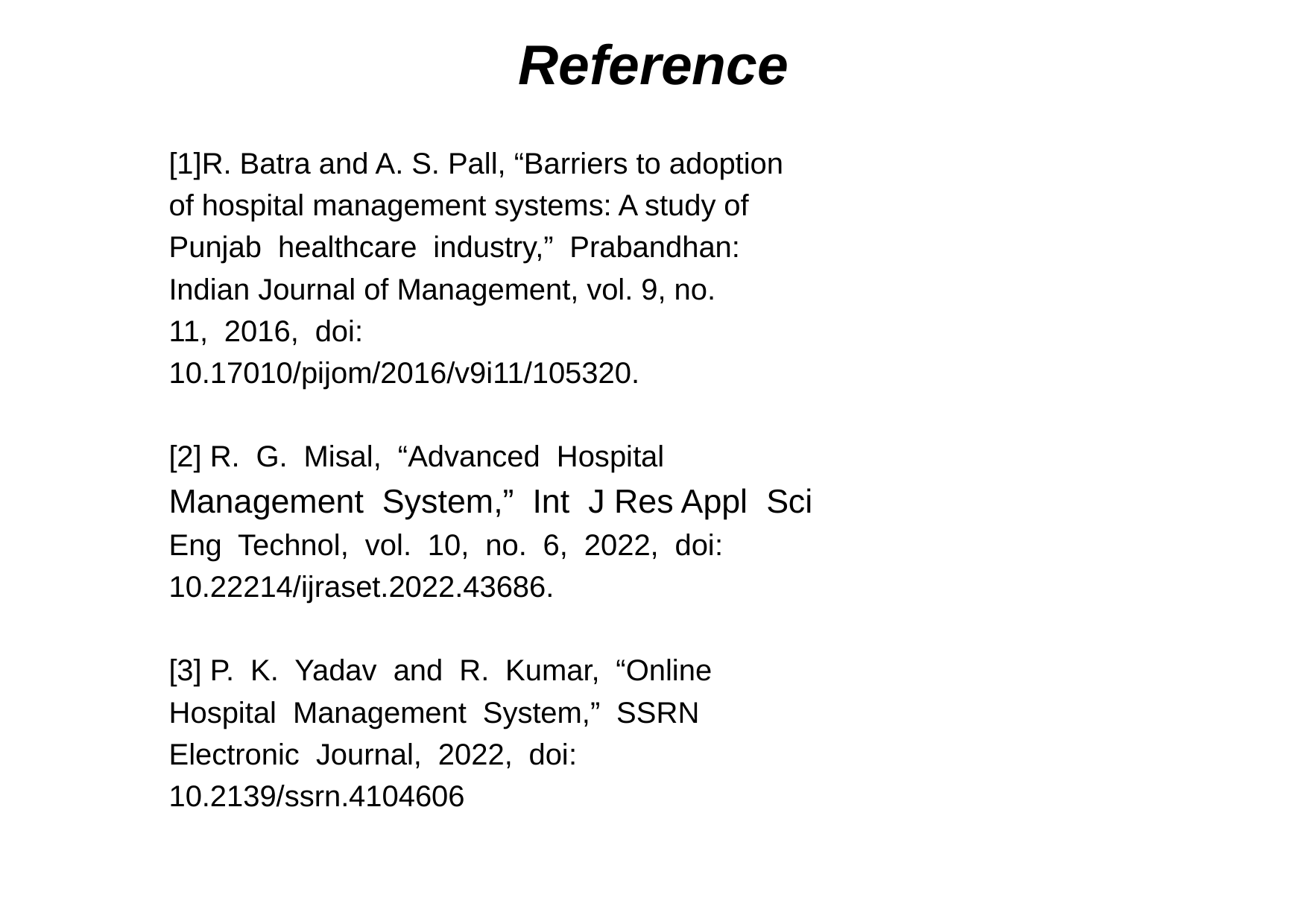

Reference
[1]R. Batra and A. S. Pall, “Barriers to adoption
of hospital management systems: A study of
Punjab  healthcare  industry,”  Prabandhan:
Indian Journal of Management, vol. 9, no.
11,  2016,  doi:
10.17010/pijom/2016/v9i11/105320.

[2] R.  G.  Misal,  “Advanced  Hospital
Management  System,”  Int  J Res Appl  Sci
Eng  Technol,  vol.  10,  no.  6,  2022,  doi:
10.22214/ijraset.2022.43686.

[3] P.  K.  Yadav  and  R.  Kumar,  “Online
Hospital  Management  System,”  SSRN
Electronic  Journal,  2022,  doi:
10.2139/ssrn.4104606